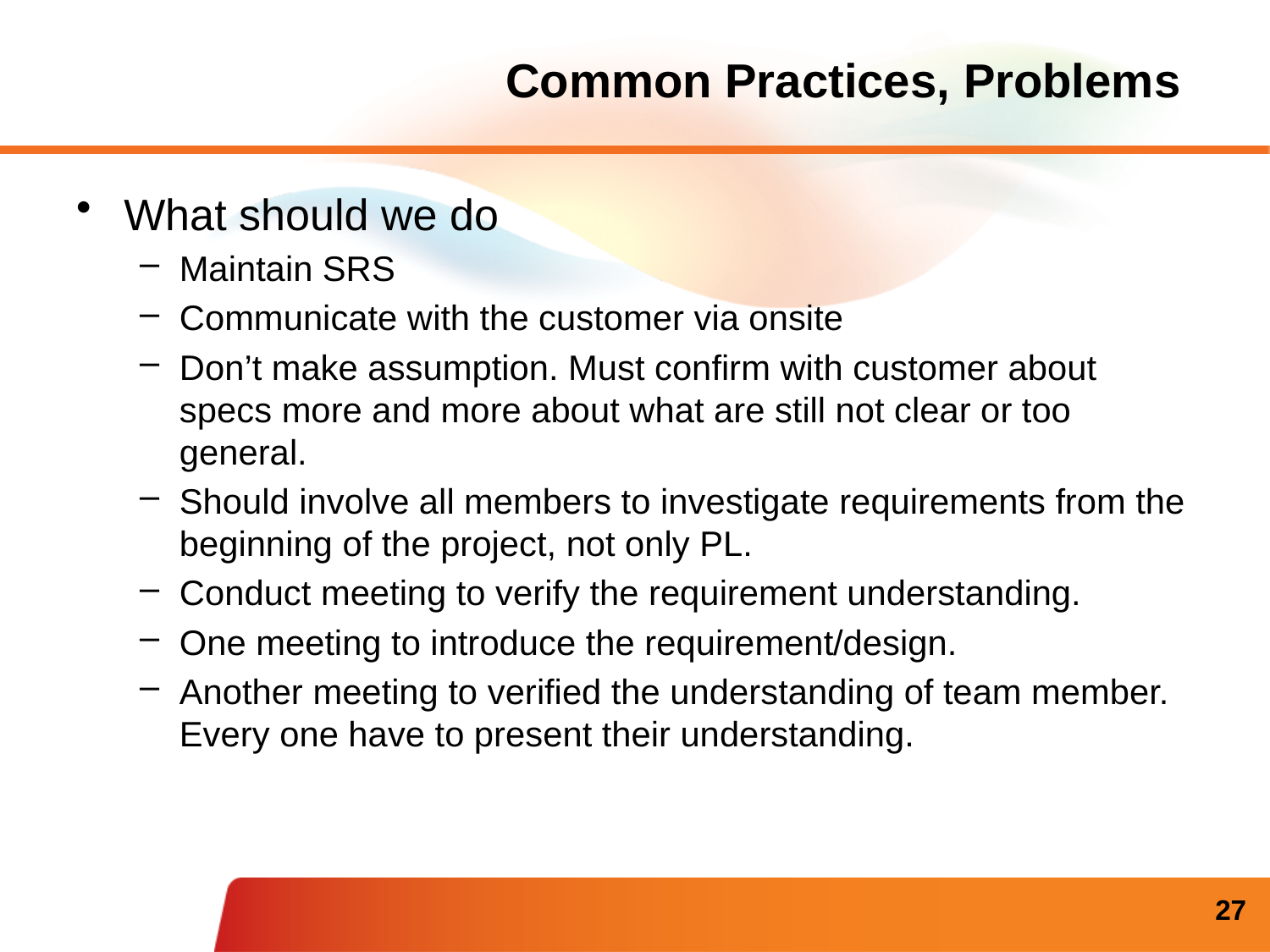

# Common Practices, Problems
What should we do
Maintain SRS
Communicate with the customer via onsite
Don’t make assumption. Must confirm with customer about specs more and more about what are still not clear or too general.
Should involve all members to investigate requirements from the beginning of the project, not only PL.
Conduct meeting to verify the requirement understanding.
One meeting to introduce the requirement/design.
Another meeting to verified the understanding of team member. Every one have to present their understanding.